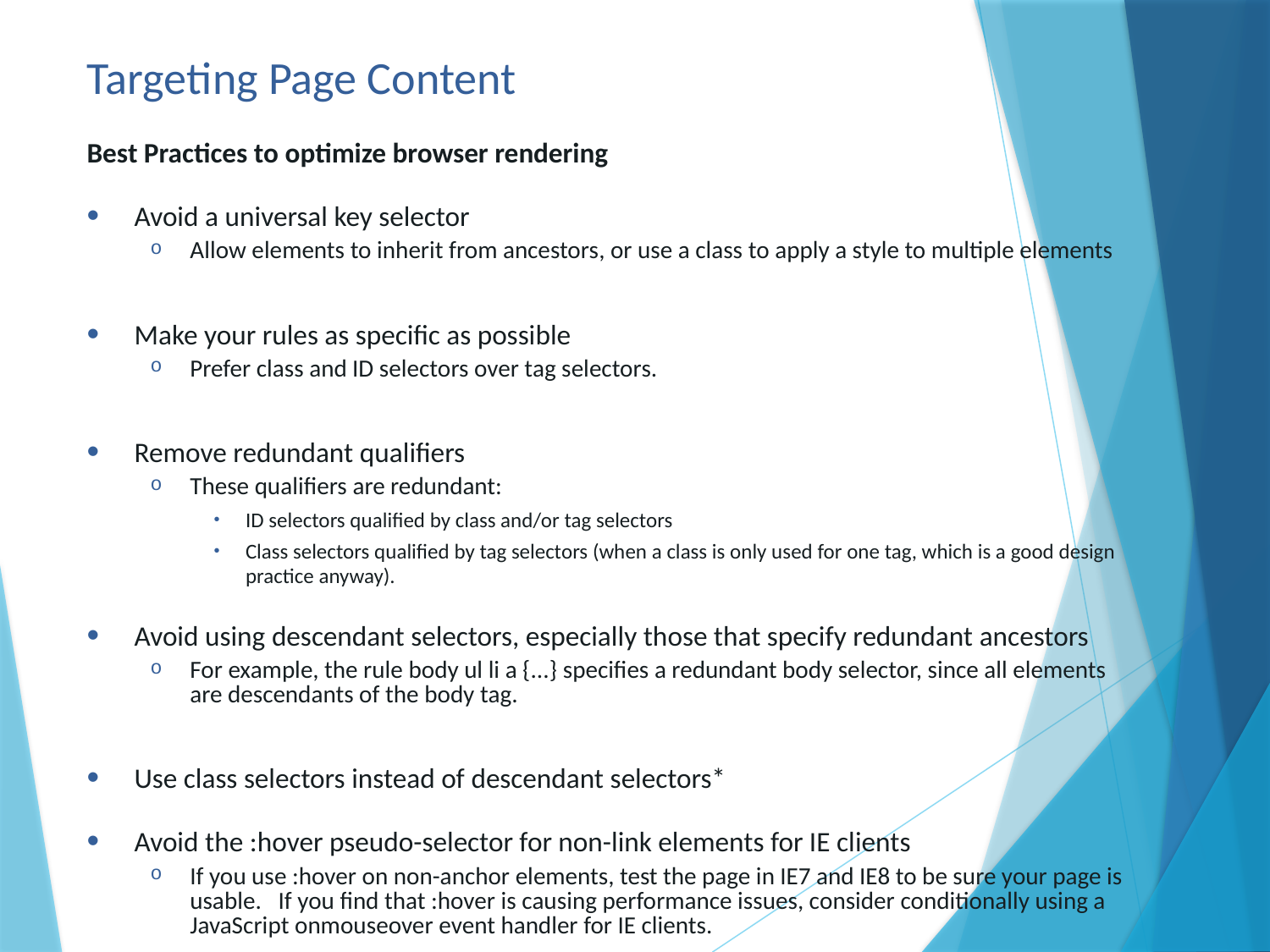

# Targeting Page Content
Best Practices to optimize browser rendering

Avoid a universal key selector
Allow elements to inherit from ancestors, or use a class to apply a style to multiple elements

Make your rules as specific as possible
Prefer class and ID selectors over tag selectors.

Remove redundant qualifiers
These qualifiers are redundant:
ID selectors qualified by class and/or tag selectors
Class selectors qualified by tag selectors (when a class is only used for one tag, which is a good design practice anyway).

Avoid using descendant selectors, especially those that specify redundant ancestors
For example, the rule body ul li a {...} specifies a redundant body selector, since all elements are descendants of the body tag.

Use class selectors instead of descendant selectors*

Avoid the :hover pseudo-selector for non-link elements for IE clients
If you use :hover on non-anchor elements, test the page in IE7 and IE8 to be sure your page is usable.   If you find that :hover is causing performance issues, consider conditionally using a JavaScript onmouseover event handler for IE clients.